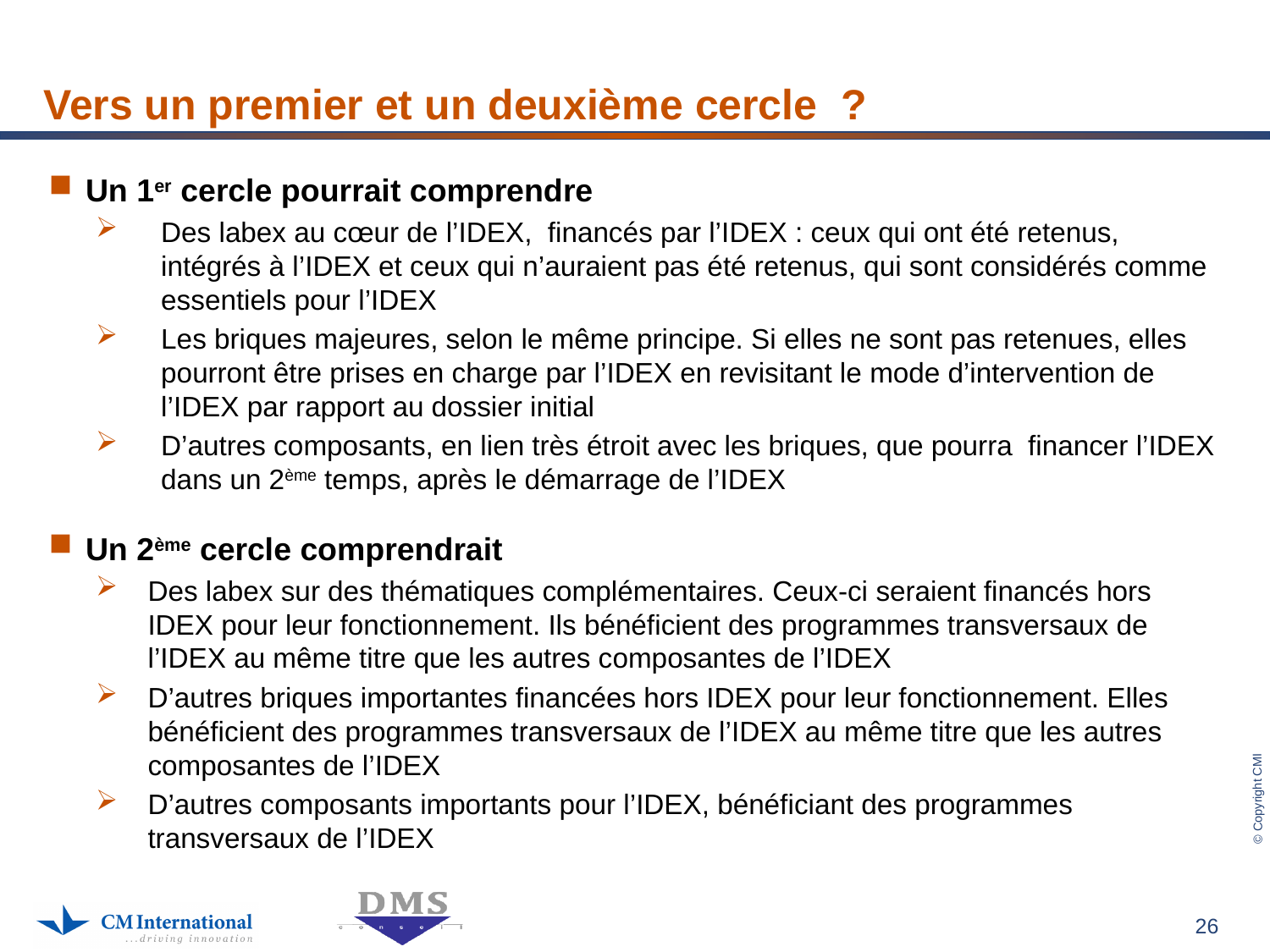

# Vers un premier et un deuxième cercle  ?
Un 1er cercle pourrait comprendre
Des labex au cœur de l’IDEX,  financés par l’IDEX : ceux qui ont été retenus, intégrés à l’IDEX et ceux qui n’auraient pas été retenus, qui sont considérés comme essentiels pour l’IDEX
Les briques majeures, selon le même principe. Si elles ne sont pas retenues, elles pourront être prises en charge par l’IDEX en revisitant le mode d’intervention de l’IDEX par rapport au dossier initial
D’autres composants, en lien très étroit avec les briques, que pourra  financer l’IDEX dans un 2ème temps, après le démarrage de l’IDEX

Un 2ème cercle comprendrait
Des labex sur des thématiques complémentaires. Ceux-ci seraient financés hors IDEX pour leur fonctionnement. Ils bénéficient des programmes transversaux de l’IDEX au même titre que les autres composantes de l’IDEX
D’autres briques importantes financées hors IDEX pour leur fonctionnement. Elles bénéficient des programmes transversaux de l’IDEX au même titre que les autres composantes de l’IDEX
D’autres composants importants pour l’IDEX, bénéficiant des programmes transversaux de l’IDEX

26